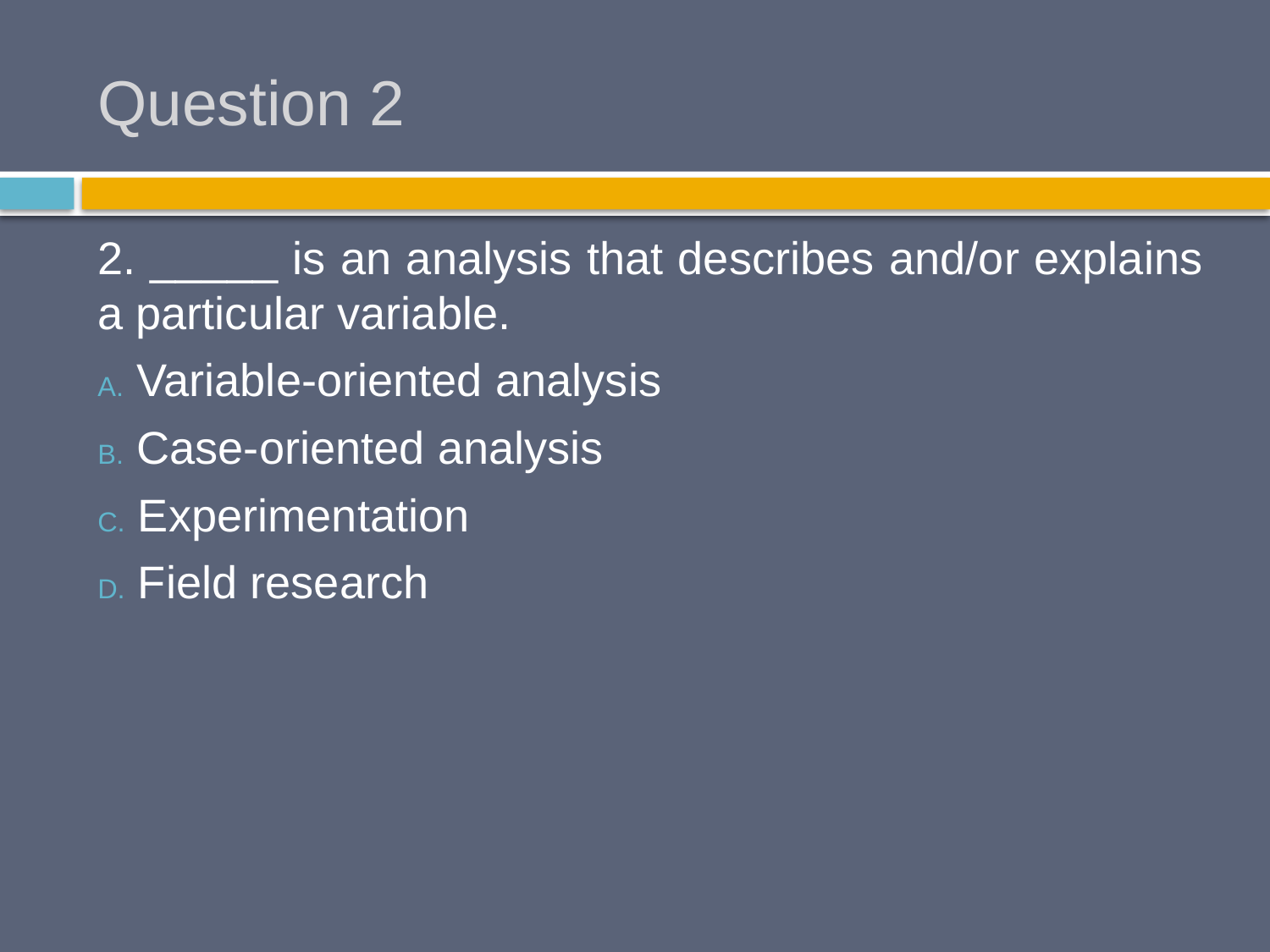

# Question 2
2. _____ is an analysis that describes and/or explains a particular variable.
 Variable-oriented analysis
 Case-oriented analysis
 Experimentation
 Field research